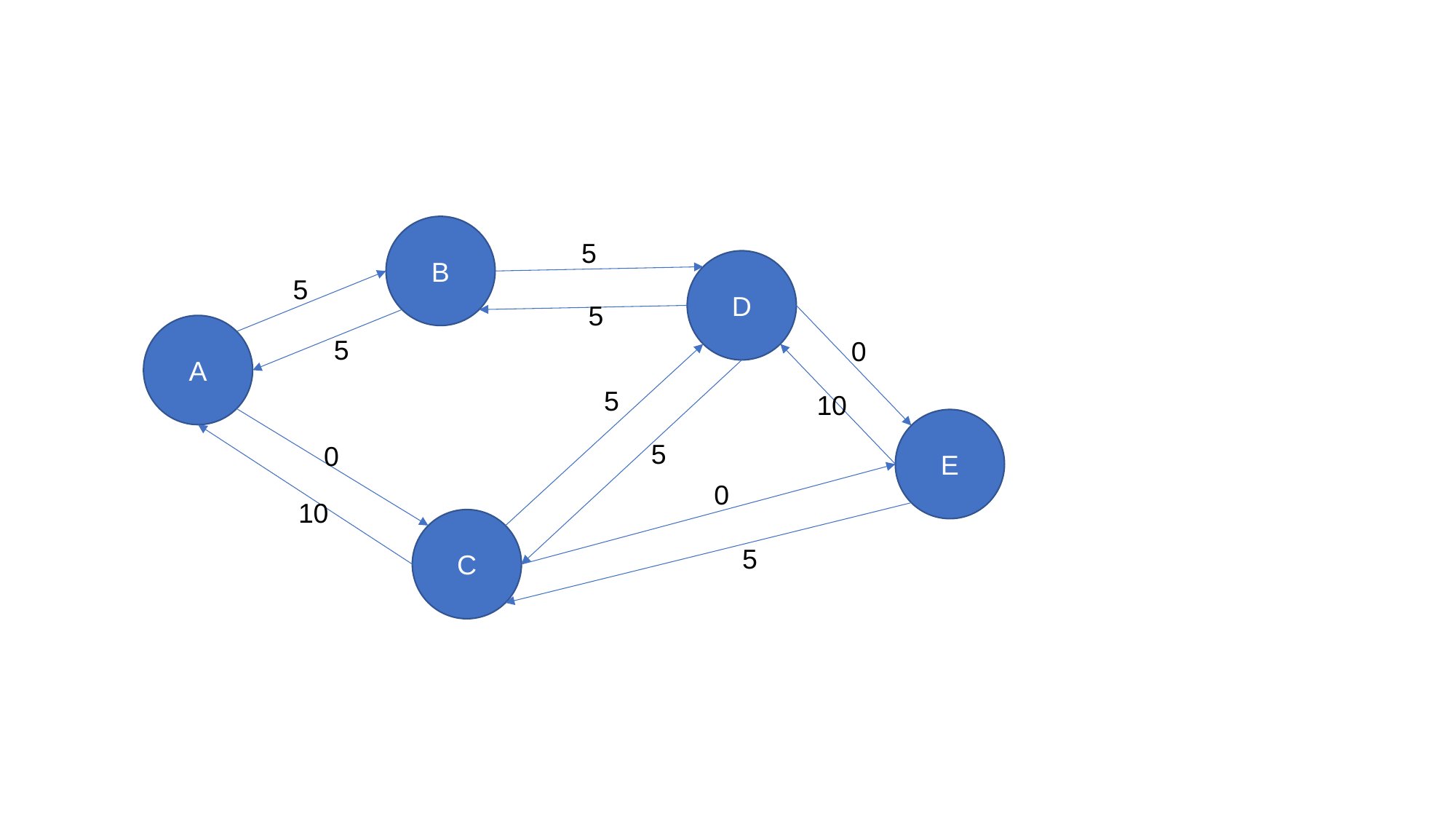

B
5
D
5
5
A
5
0
5
10
E
5
0
0
10
C
5